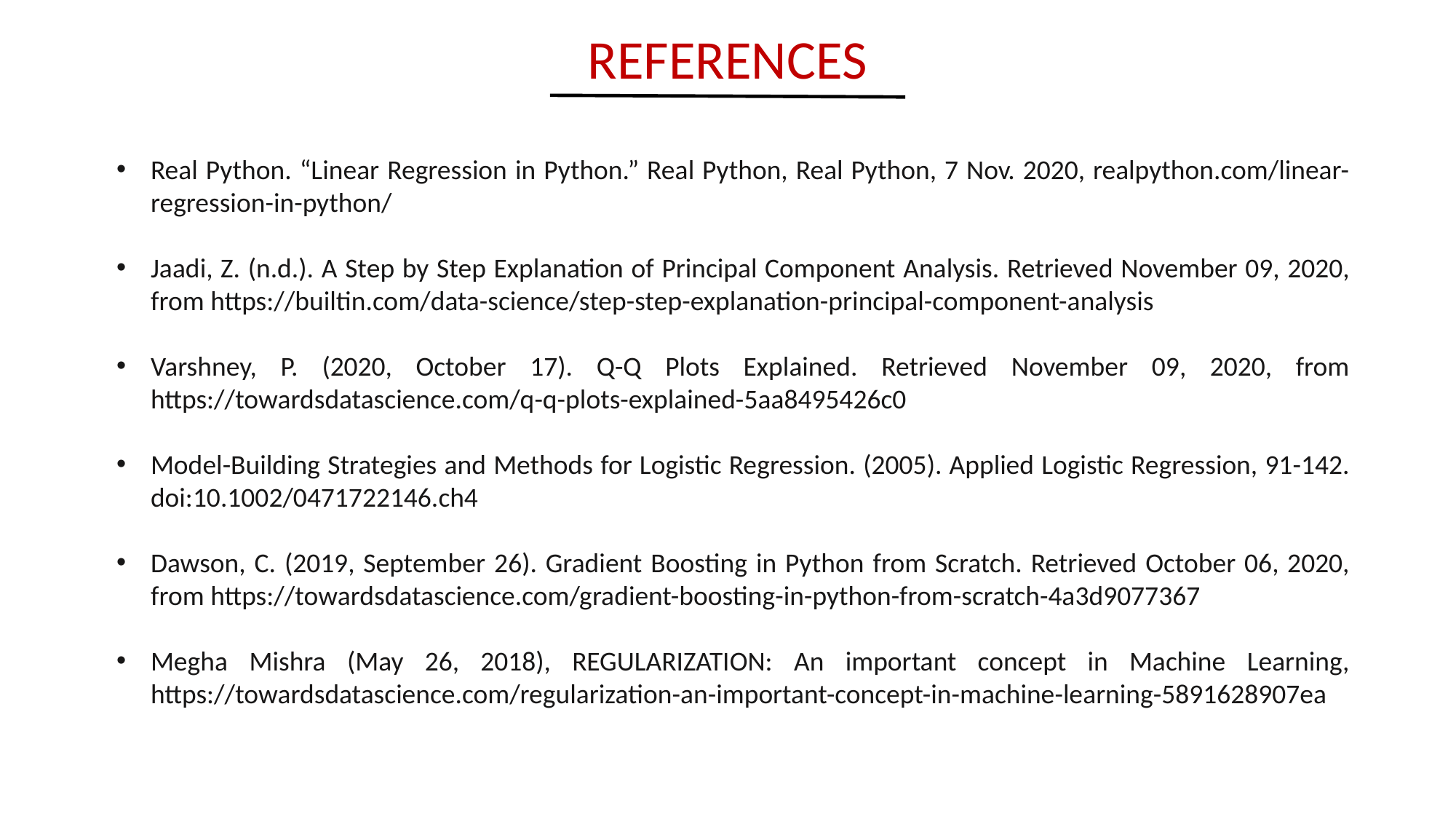

REFERENCES
Real Python. “Linear Regression in Python.” Real Python, Real Python, 7 Nov. 2020, realpython.com/linear-regression-in-python/

Jaadi, Z. (n.d.). A Step by Step Explanation of Principal Component Analysis. Retrieved November 09, 2020, from https://builtin.com/data-science/step-step-explanation-principal-component-analysis

Varshney, P. (2020, October 17). Q-Q Plots Explained. Retrieved November 09, 2020, from https://towardsdatascience.com/q-q-plots-explained-5aa8495426c0

Model-Building Strategies and Methods for Logistic Regression. (2005). Applied Logistic Regression, 91-142. doi:10.1002/0471722146.ch4

Dawson, C. (2019, September 26). Gradient Boosting in Python from Scratch. Retrieved October 06, 2020, from https://towardsdatascience.com/gradient-boosting-in-python-from-scratch-4a3d9077367

Megha Mishra (May 26, 2018), REGULARIZATION: An important concept in Machine Learning, https://towardsdatascience.com/regularization-an-important-concept-in-machine-learning-5891628907ea